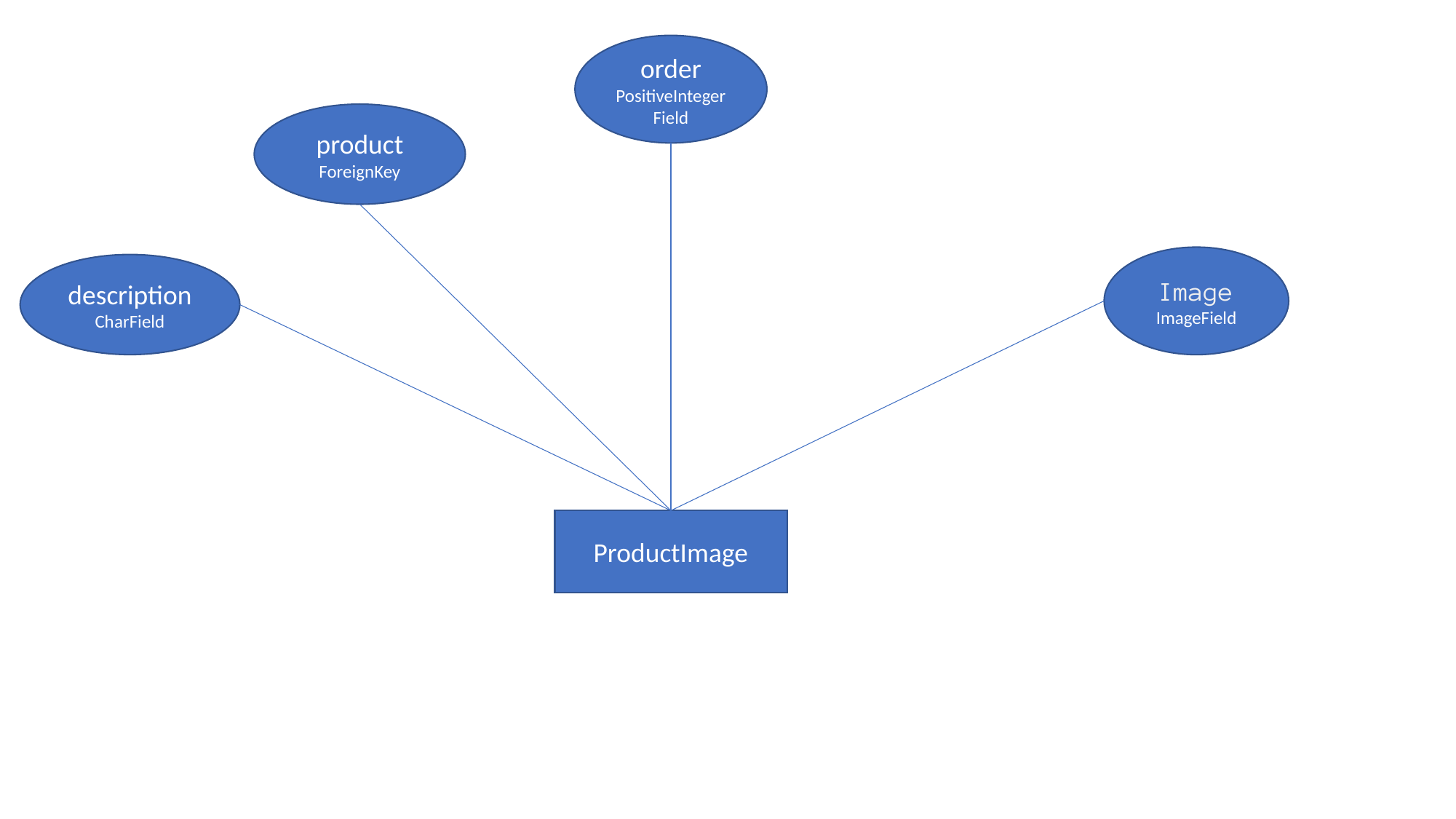

order
PositiveIntegerField
product
ForeignKey
Image
ImageField
description
CharField
ProductImage